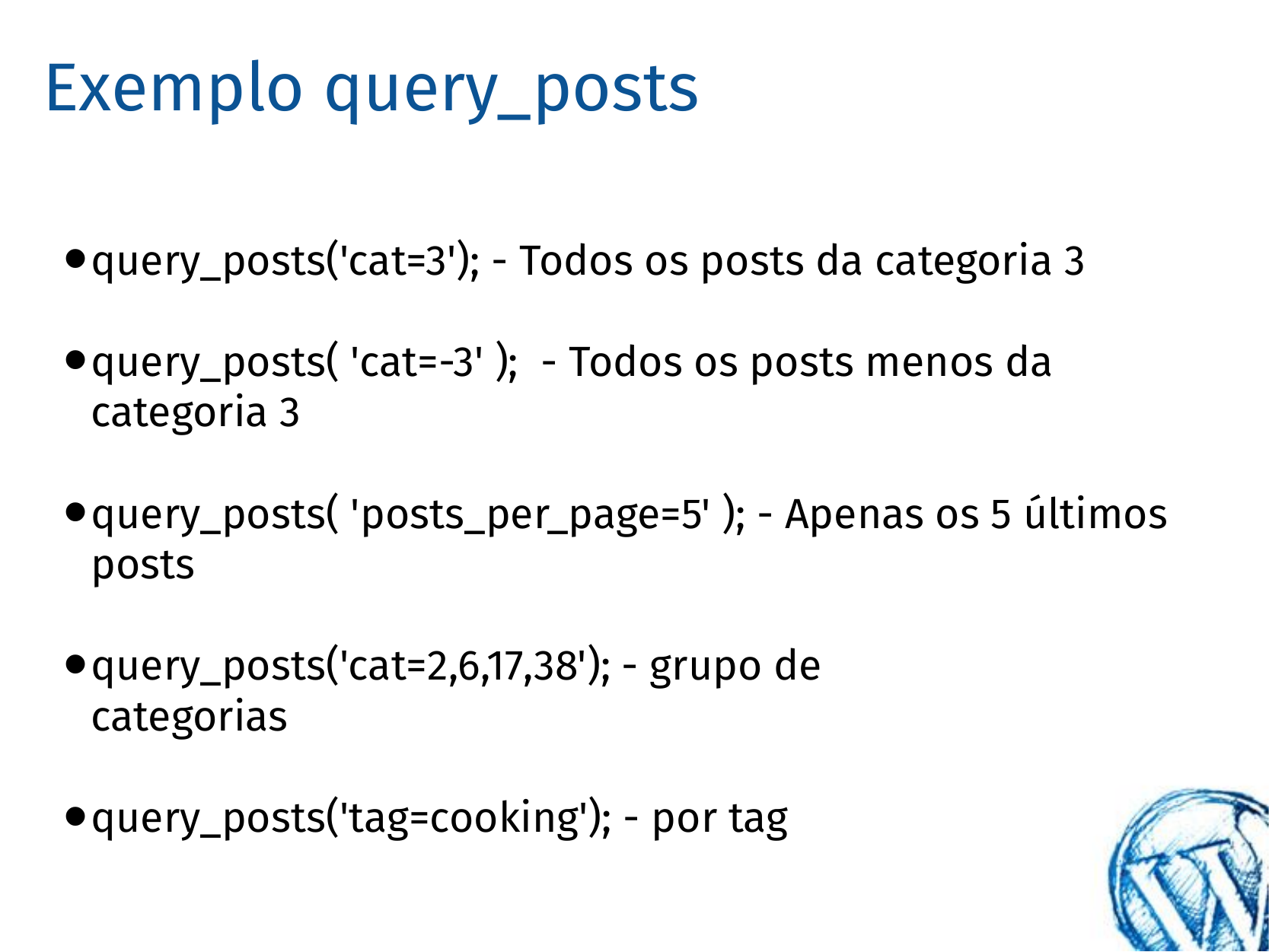

# Exemplo query_posts
query_posts('cat=3'); - Todos os posts da categoria 3

query_posts( 'cat=-3' );  - Todos os posts menos da categoria 3

query_posts( 'posts_per_page=5' ); - Apenas os 5 últimos posts

query_posts('cat=2,6,17,38'); - grupo de
categorias
query_posts('tag=cooking'); - por tag